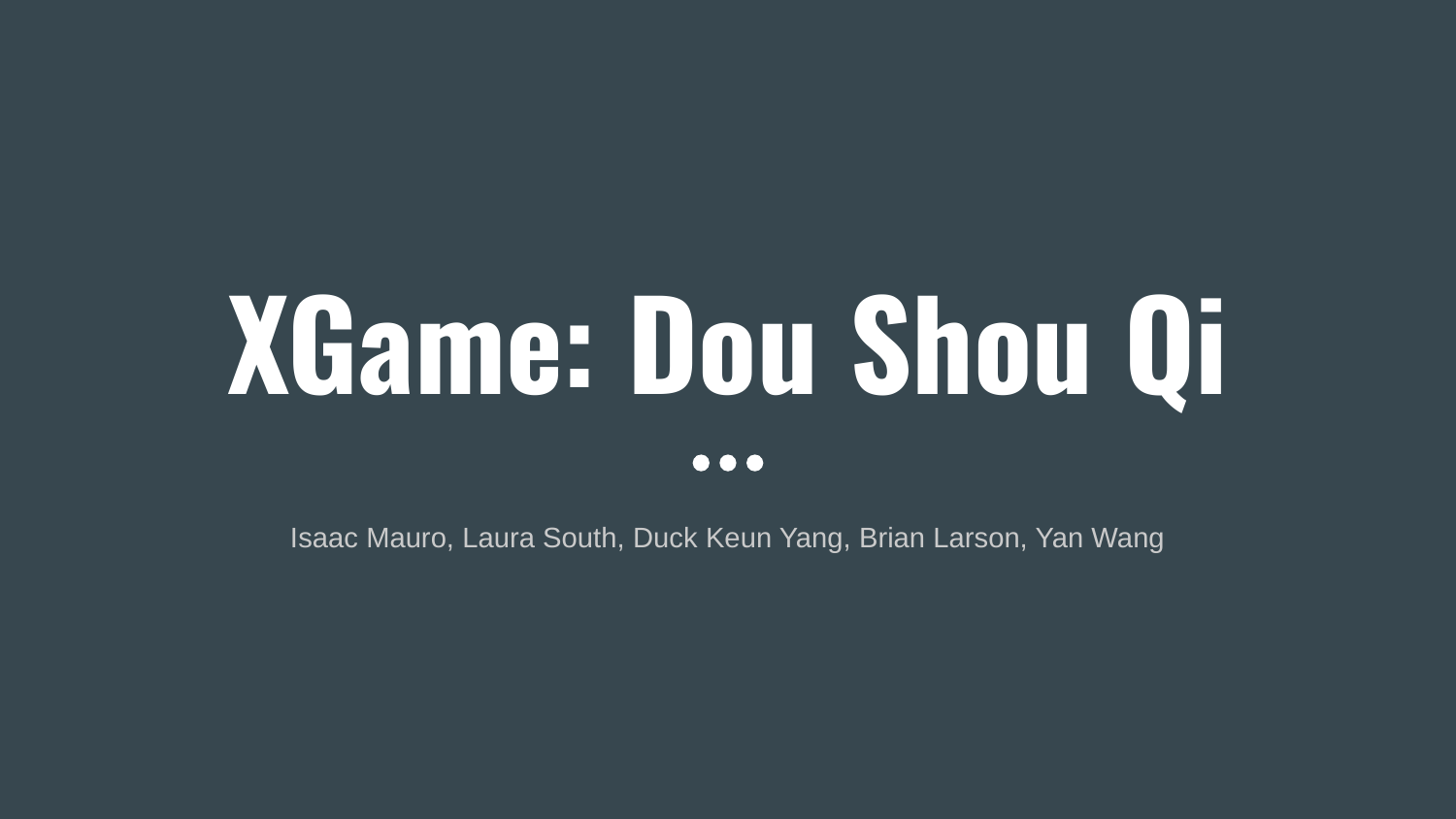

# XGame: Dou Shou Qi
Isaac Mauro, Laura South, Duck Keun Yang, Brian Larson, Yan Wang